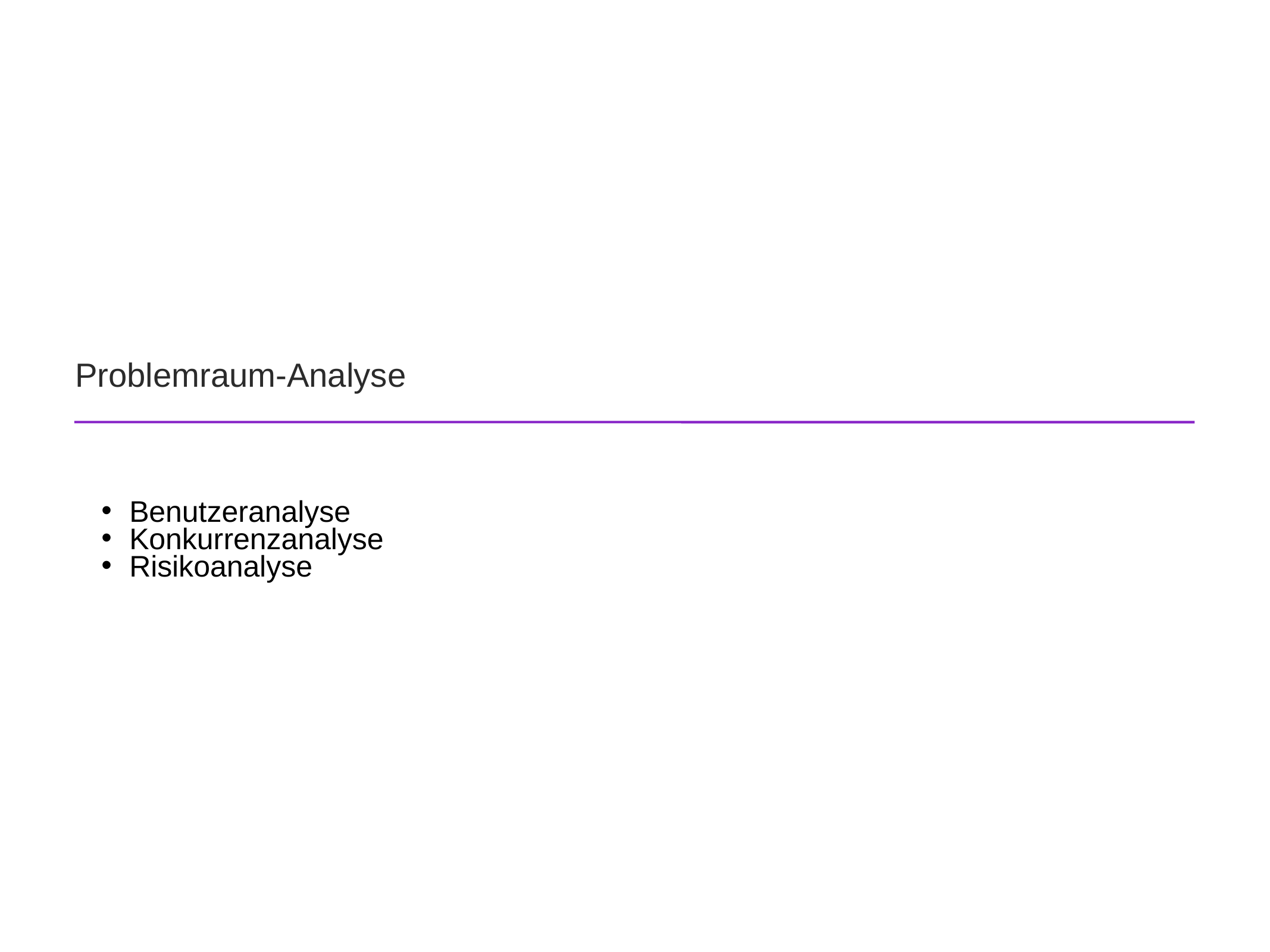

67
53
21
53
21
53
21
53
Problemraum-Analyse

21
53
Benutzeranalyse
Konkurrenzanalyse
Risikoanalyse
21
53
21
53
21
53
21
53
133
21
133
21
133
21
133
21
133
21
133